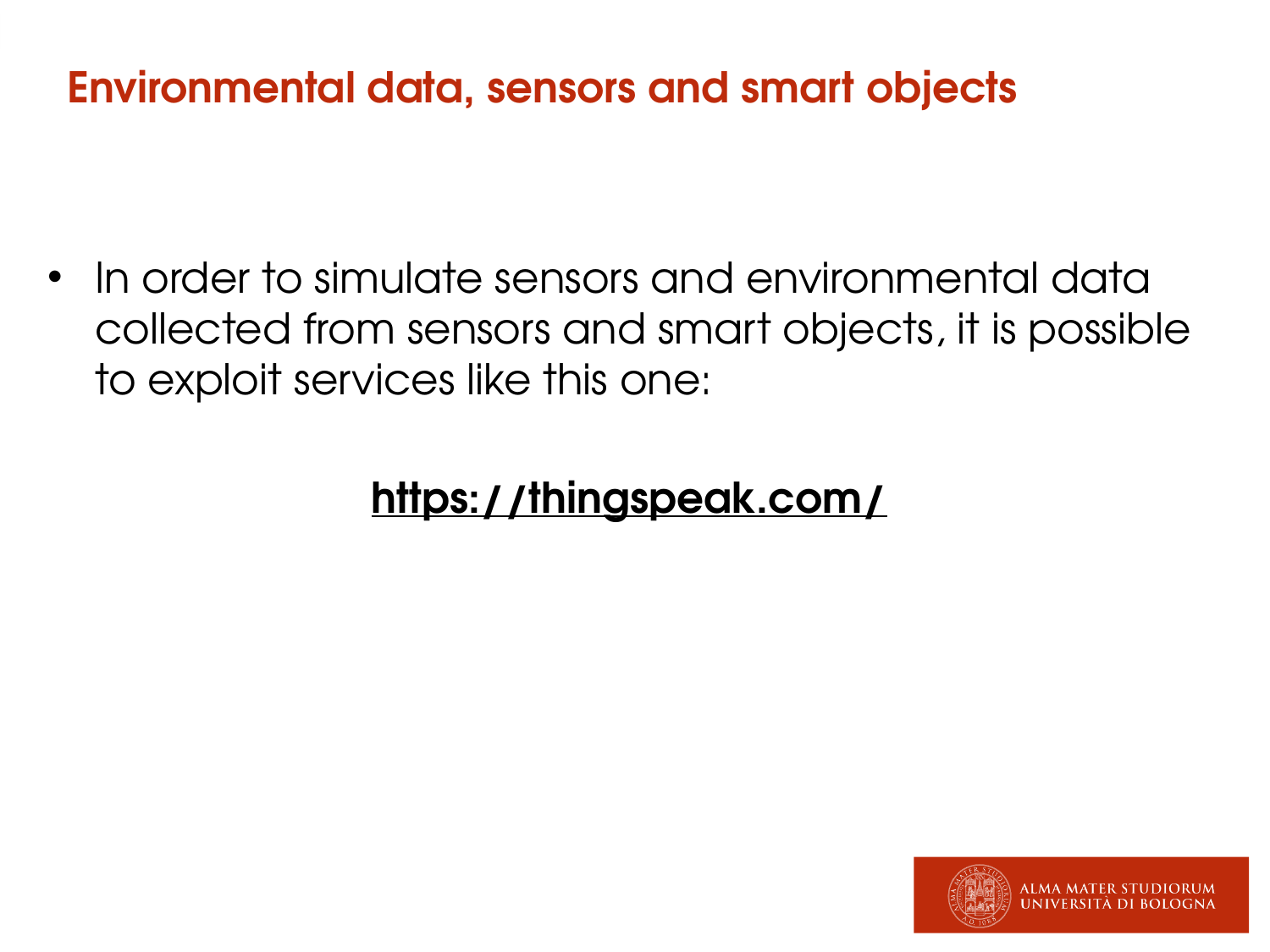

Environmental data, sensors and smart objects

In order to simulate sensors and environmental data collected from sensors and smart objects, it is possible to exploit services like this one:

https://thingspeak.com/